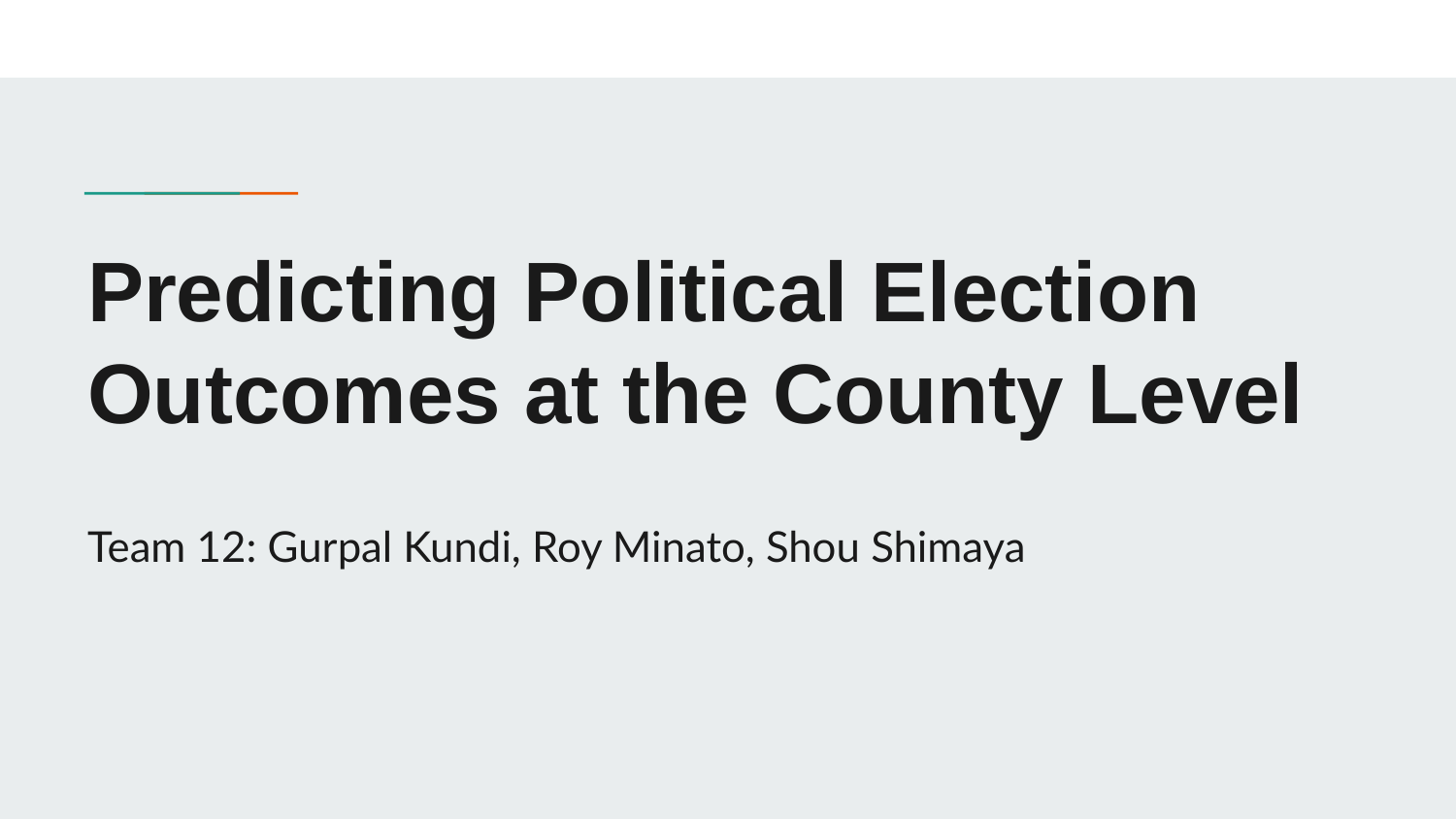

# Predicting Political Election Outcomes at the County Level

Team 12: Gurpal Kundi, Roy Minato, Shou Shimaya